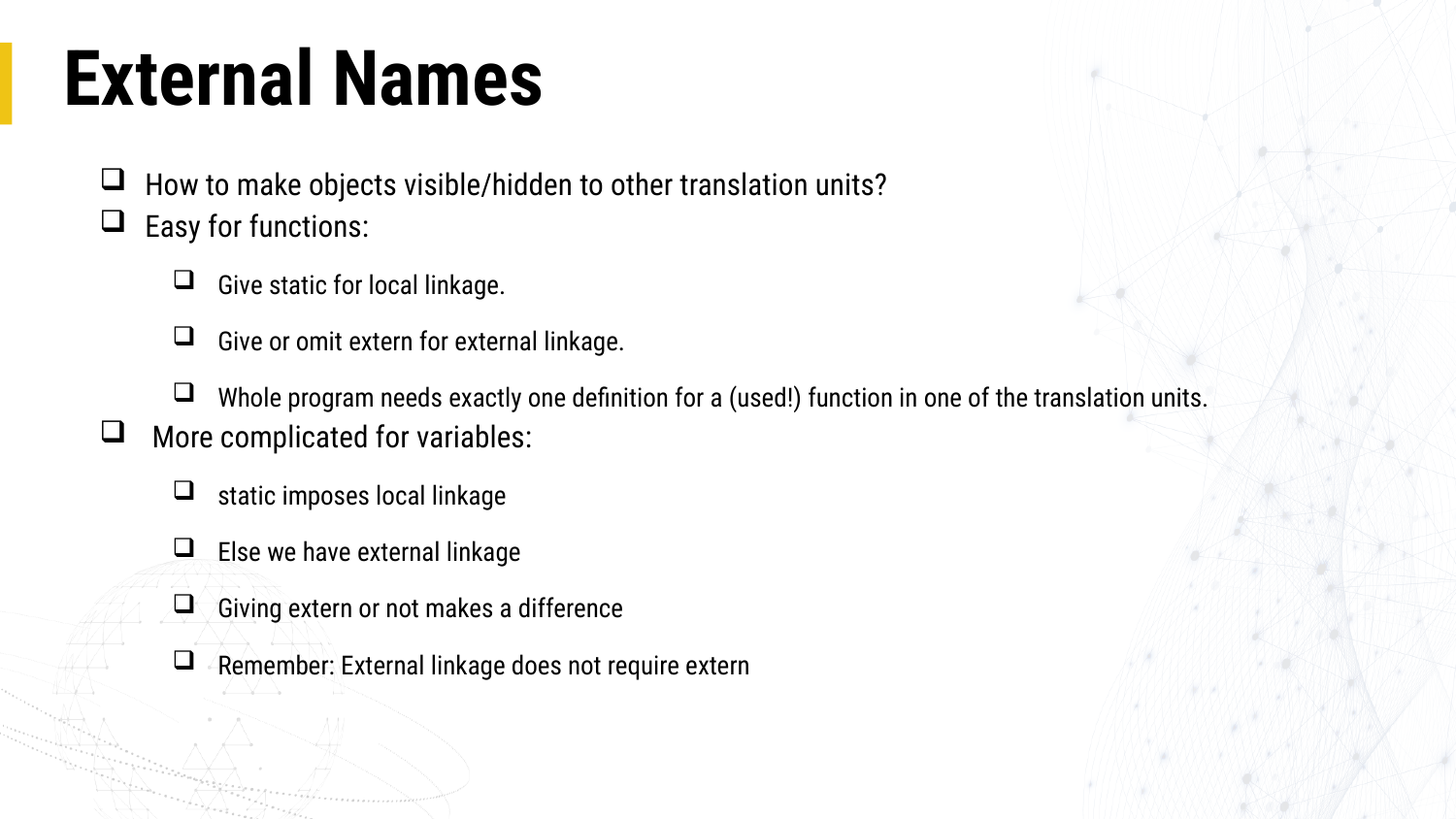

# External Names
How to make objects visible/hidden to other translation units?
Easy for functions:
Give static for local linkage.
Give or omit extern for external linkage.
Whole program needs exactly one definition for a (used!) function in one of the translation units.
 More complicated for variables:
static imposes local linkage
Else we have external linkage
Giving extern or not makes a difference
Remember: External linkage does not require extern